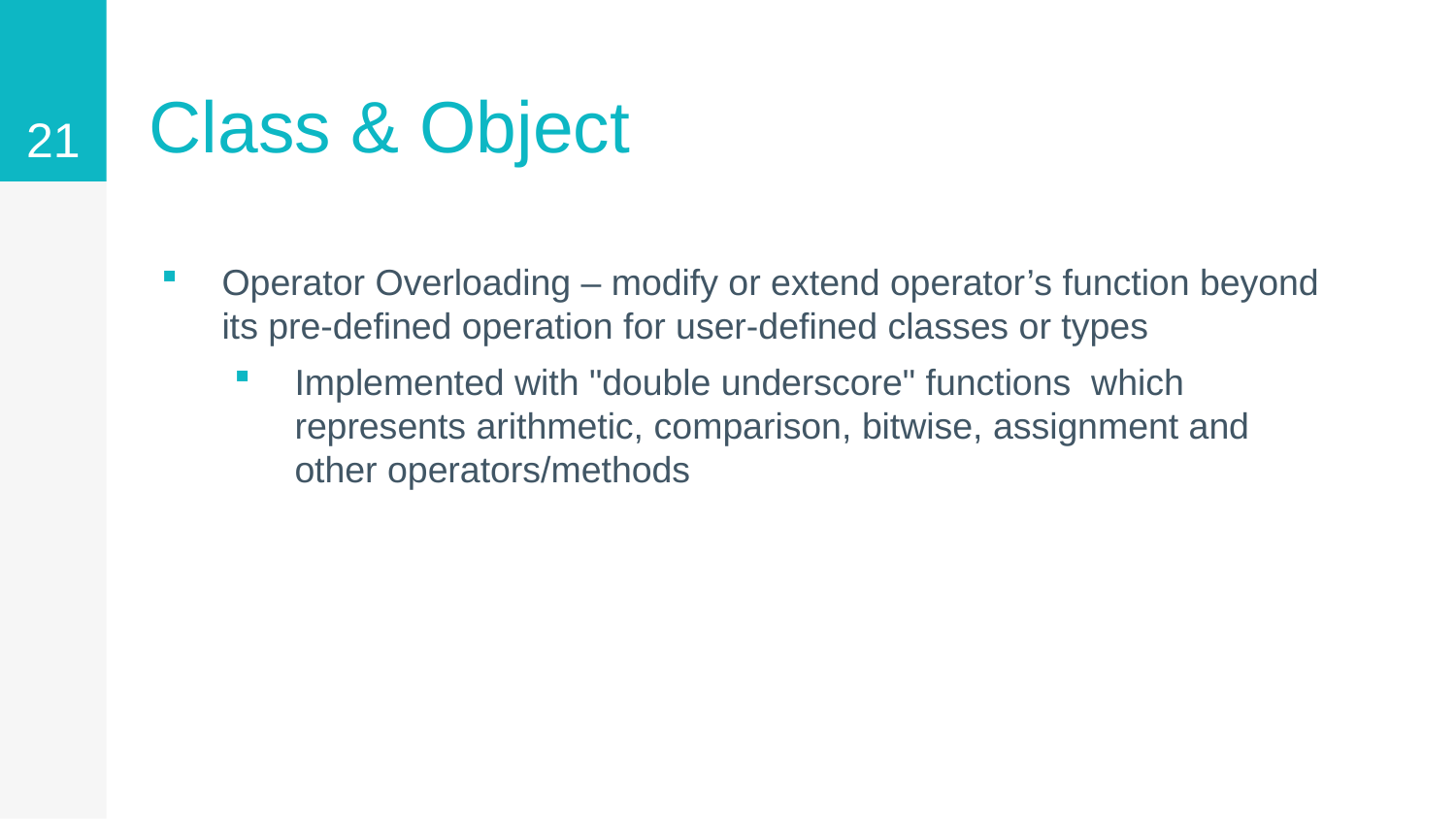

21
# Class & Object
Operator Overloading – modify or extend operator’s function beyond its pre-defined operation for user-defined classes or types
Implemented with "double underscore" functions  which represents arithmetic, comparison, bitwise, assignment and other operators/methods